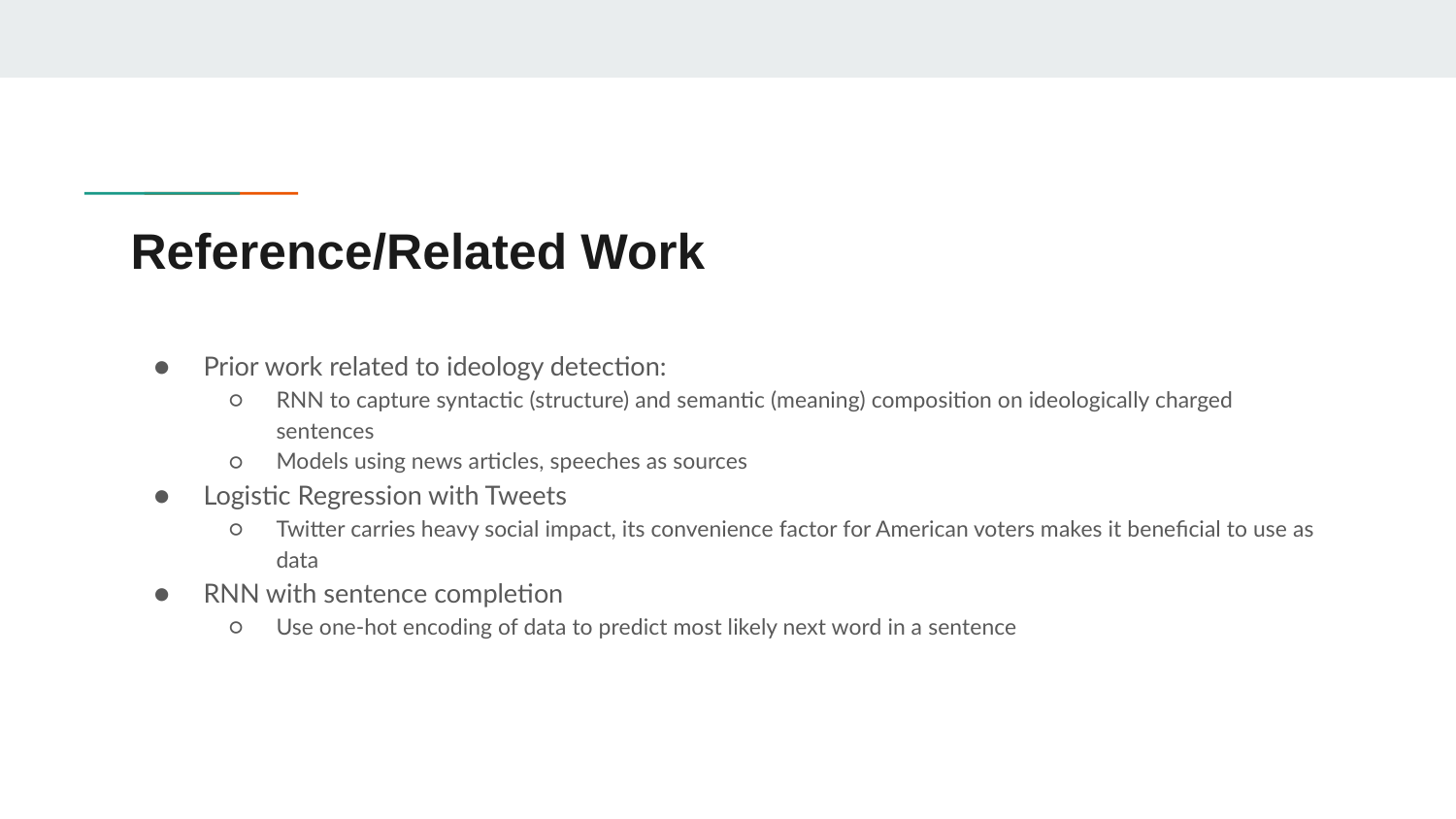

# Reference/Related Work
Prior work related to ideology detection:
RNN to capture syntactic (structure) and semantic (meaning) composition on ideologically charged sentences
Models using news articles, speeches as sources
Logistic Regression with Tweets
Twitter carries heavy social impact, its convenience factor for American voters makes it beneficial to use as data
RNN with sentence completion
Use one-hot encoding of data to predict most likely next word in a sentence